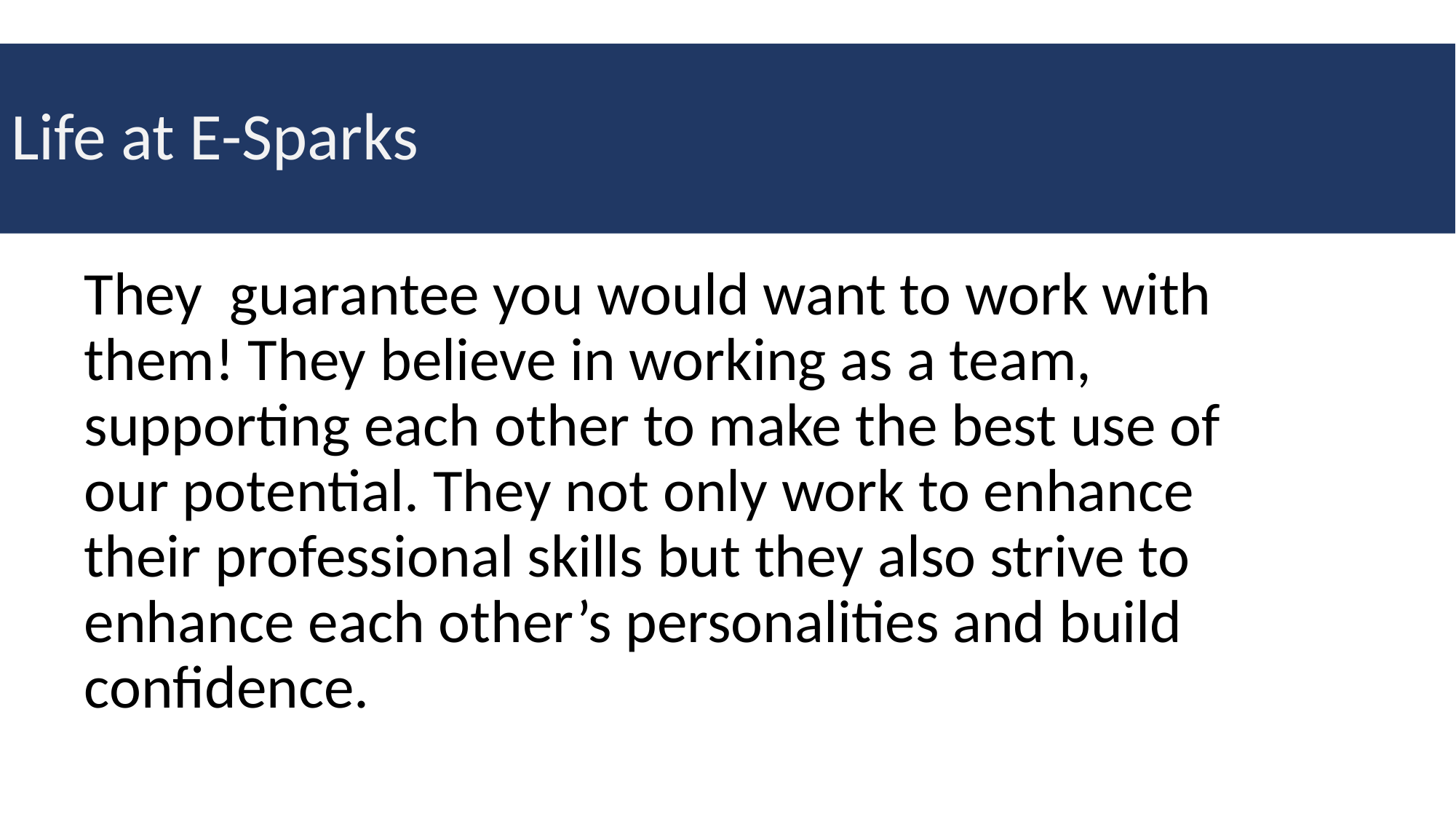

# Life at E-Sparks​
They  guarantee you would want to work with them! They believe in working as a team, supporting each other to make the best use of our potential. They not only work to enhance their professional skills but they also strive to enhance each other’s personalities and build confidence.